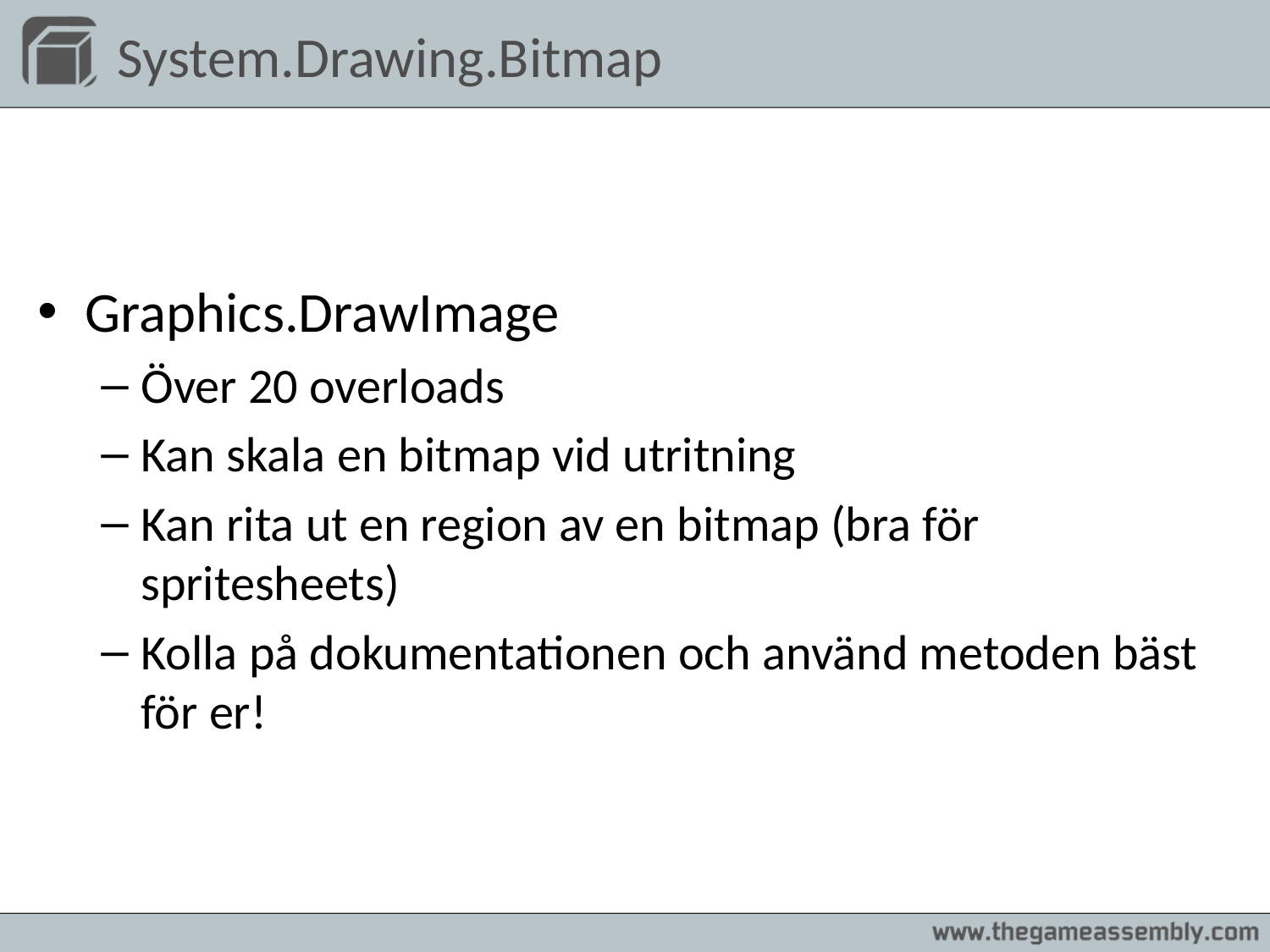

# System.Drawing.Bitmap
Graphics.DrawImage
Över 20 overloads
Kan skala en bitmap vid utritning
Kan rita ut en region av en bitmap (bra för spritesheets)
Kolla på dokumentationen och använd metoden bäst för er!